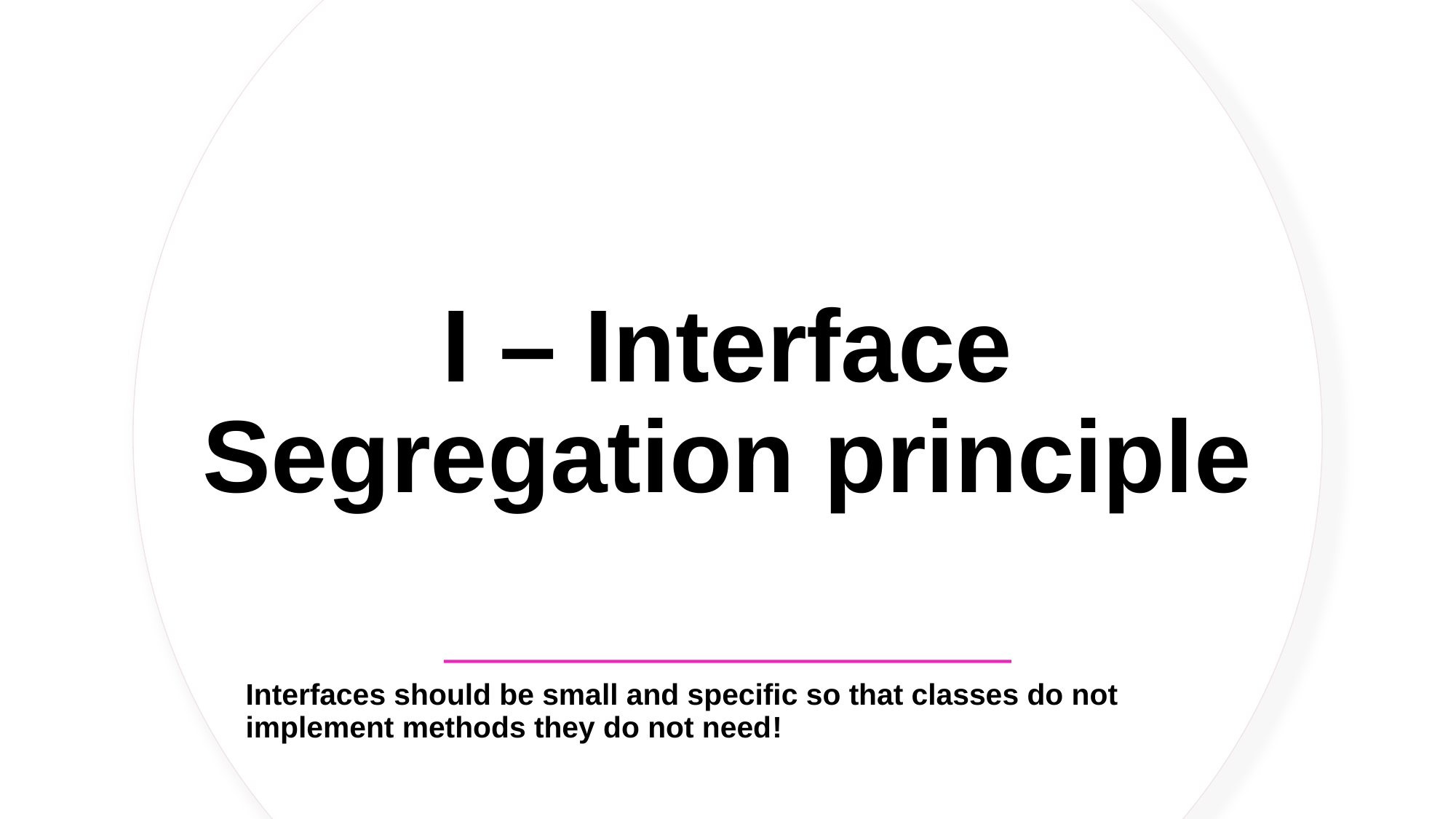

# I – Interface Segregation principle

Interfaces should be small and specific so that classes do not implement methods they do not need!